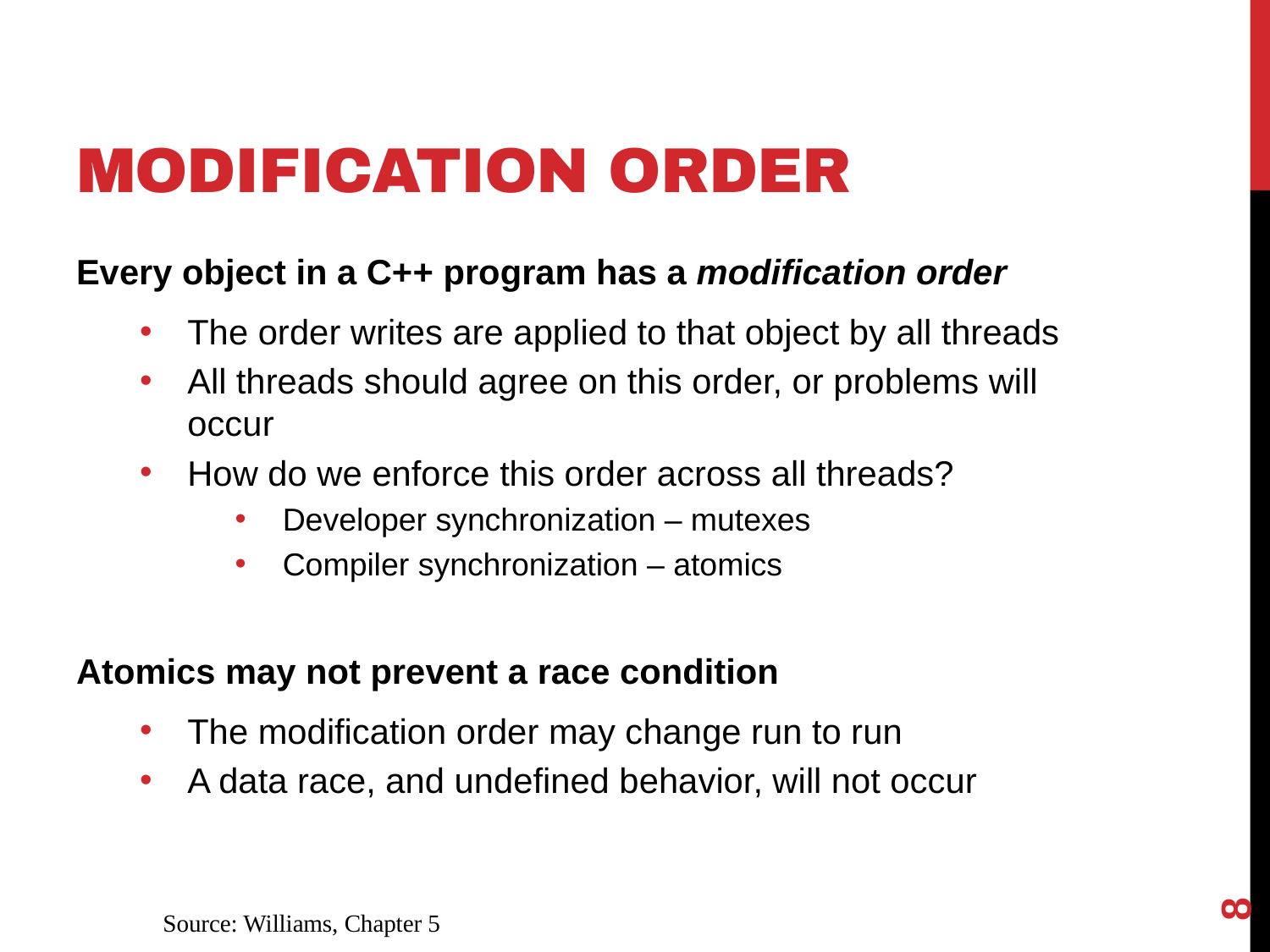

# Modification Order
Every object in a C++ program has a modification order
The order writes are applied to that object by all threads
All threads should agree on this order, or problems will occur
How do we enforce this order across all threads?
Developer synchronization – mutexes
Compiler synchronization – atomics

Atomics may not prevent a race condition
The modification order may change run to run
A data race, and undefined behavior, will not occur
8
Source: Williams, Chapter 5